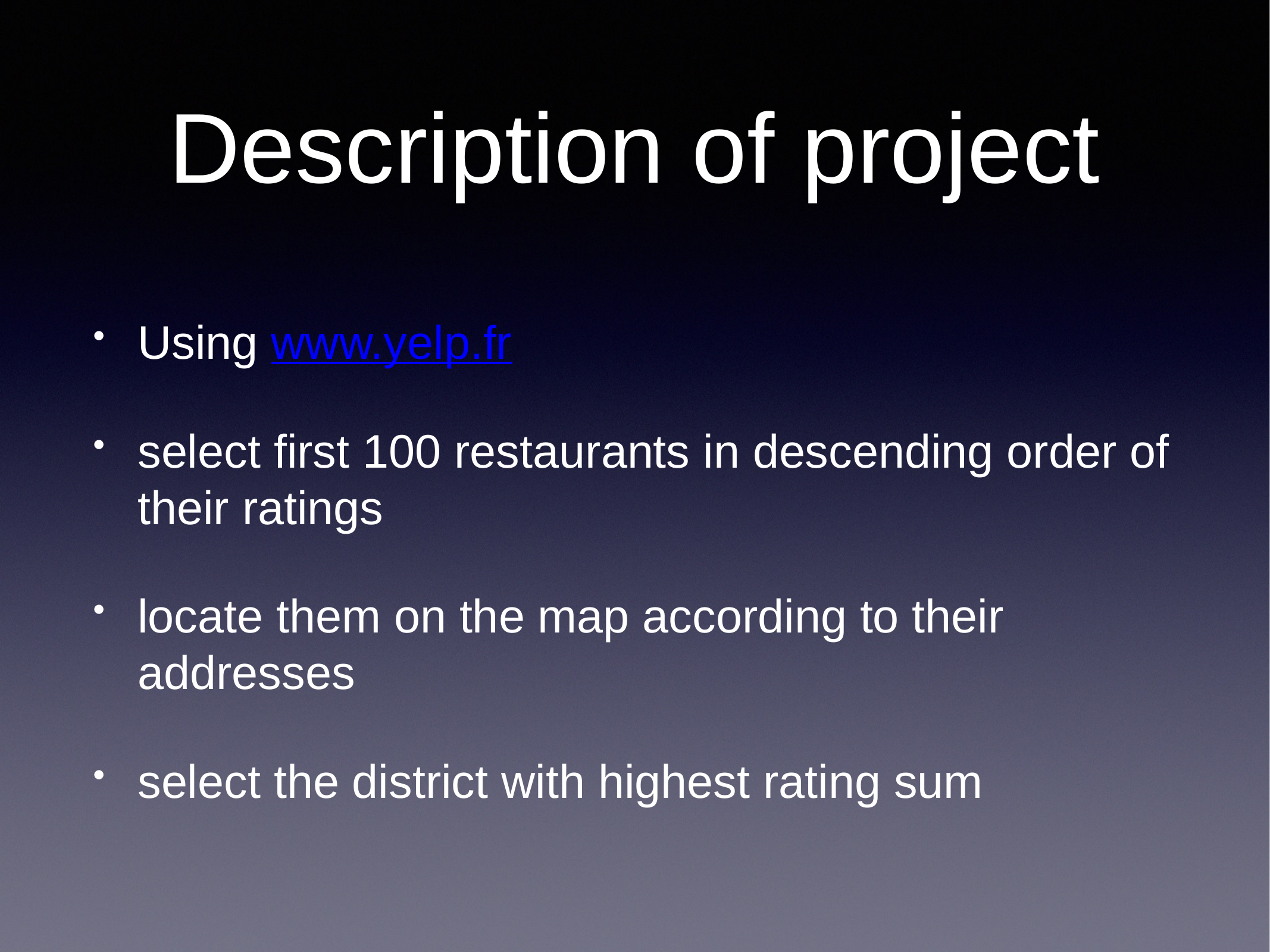

# Description of project
Using www.yelp.fr
select first 100 restaurants in descending order of their ratings
locate them on the map according to their addresses
select the district with highest rating sum